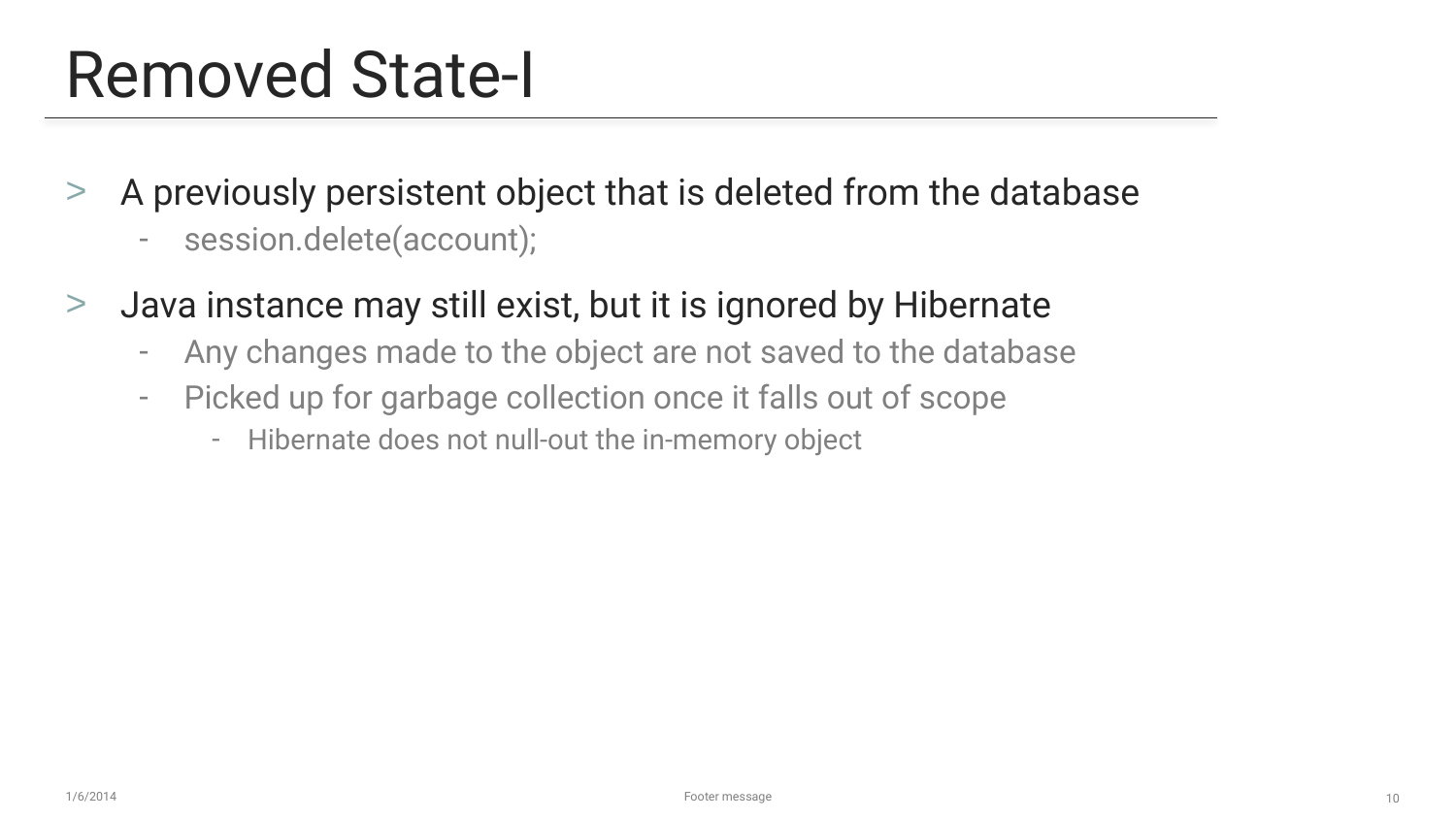

Removed State-I
# A previously persistent object that is deleted from the database
session.delete(account);
Java instance may still exist, but it is ignored by Hibernate
Any changes made to the object are not saved to the database
Picked up for garbage collection once it falls out of scope
Hibernate does not null-out the in-memory object
1/6/2014
Footer message
10